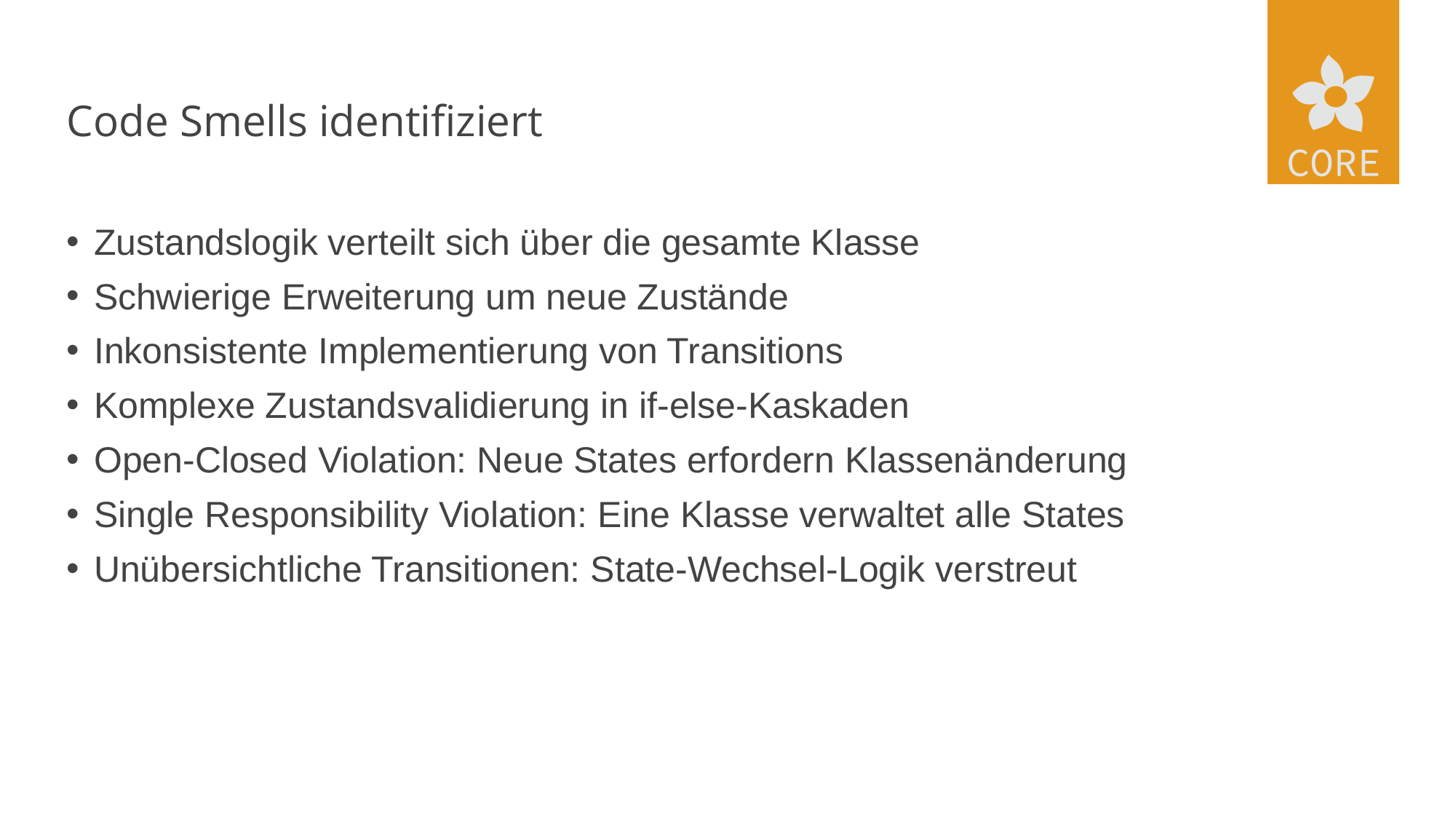

# Code Smells identifiziert
Zustandslogik verteilt sich über die gesamte Klasse
Schwierige Erweiterung um neue Zustände
Inkonsistente Implementierung von Transitions
Komplexe Zustandsvalidierung in if-else-Kaskaden
Open-Closed Violation: Neue States erfordern Klassenänderung
Single Responsibility Violation: Eine Klasse verwaltet alle States
Unübersichtliche Transitionen: State-Wechsel-Logik verstreut